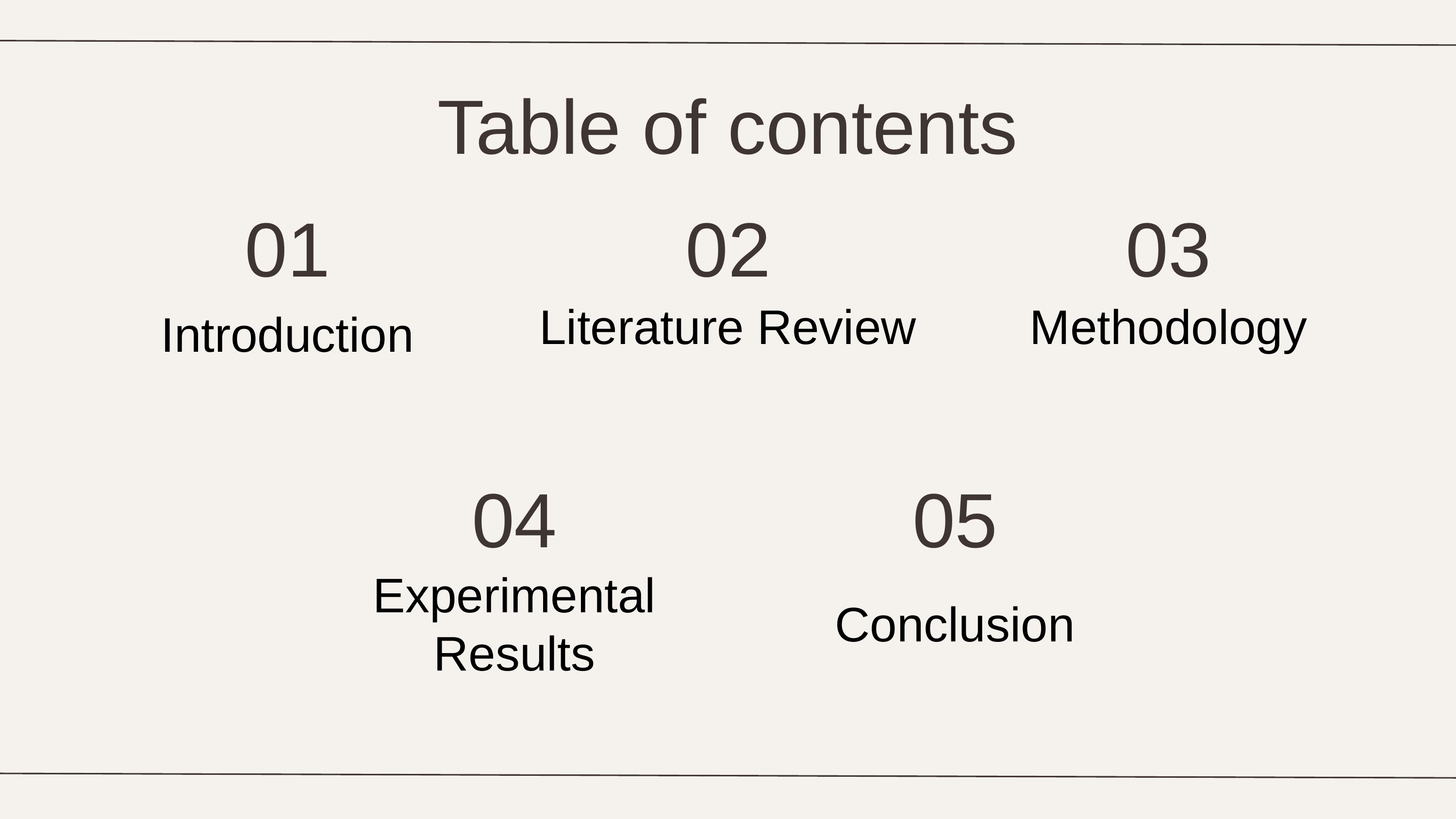

Table of contents
03
01
02
Literature Review
Methodology
Introduction
04
05
Experimental Results
Conclusion